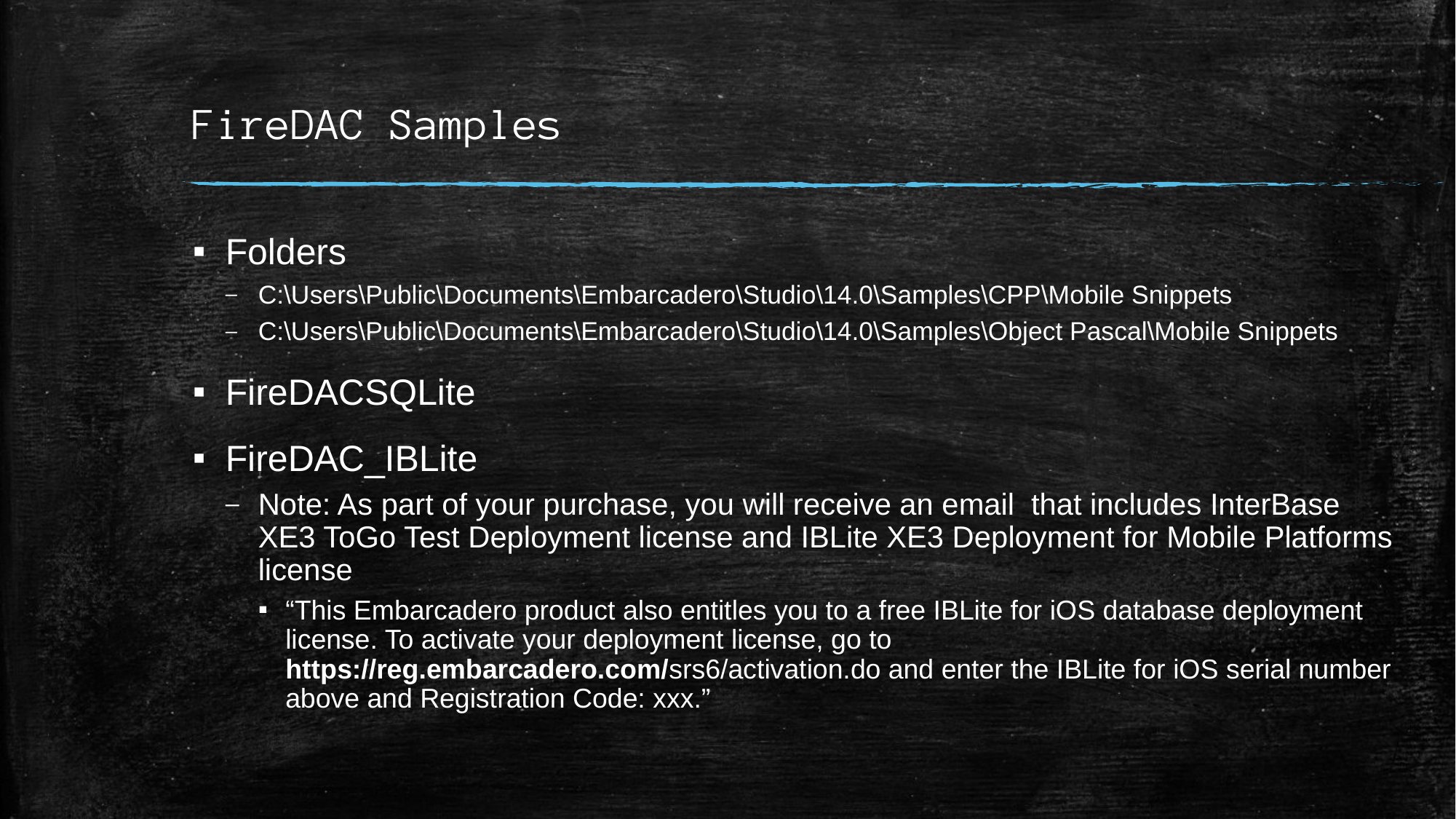

# FireDAC Samples
Folders
C:\Users\Public\Documents\Embarcadero\Studio\14.0\Samples\CPP\Mobile Snippets
C:\Users\Public\Documents\Embarcadero\Studio\14.0\Samples\Object Pascal\Mobile Snippets
FireDACSQLite
FireDAC_IBLite
Note: As part of your purchase, you will receive an email  that includes InterBase XE3 ToGo Test Deployment license and IBLite XE3 Deployment for Mobile Platforms license
“This Embarcadero product also entitles you to a free IBLite for iOS database deployment license. To activate your deployment license, go to https://reg.embarcadero.com/srs6/activation.do and enter the IBLite for iOS serial number above and Registration Code: xxx.”